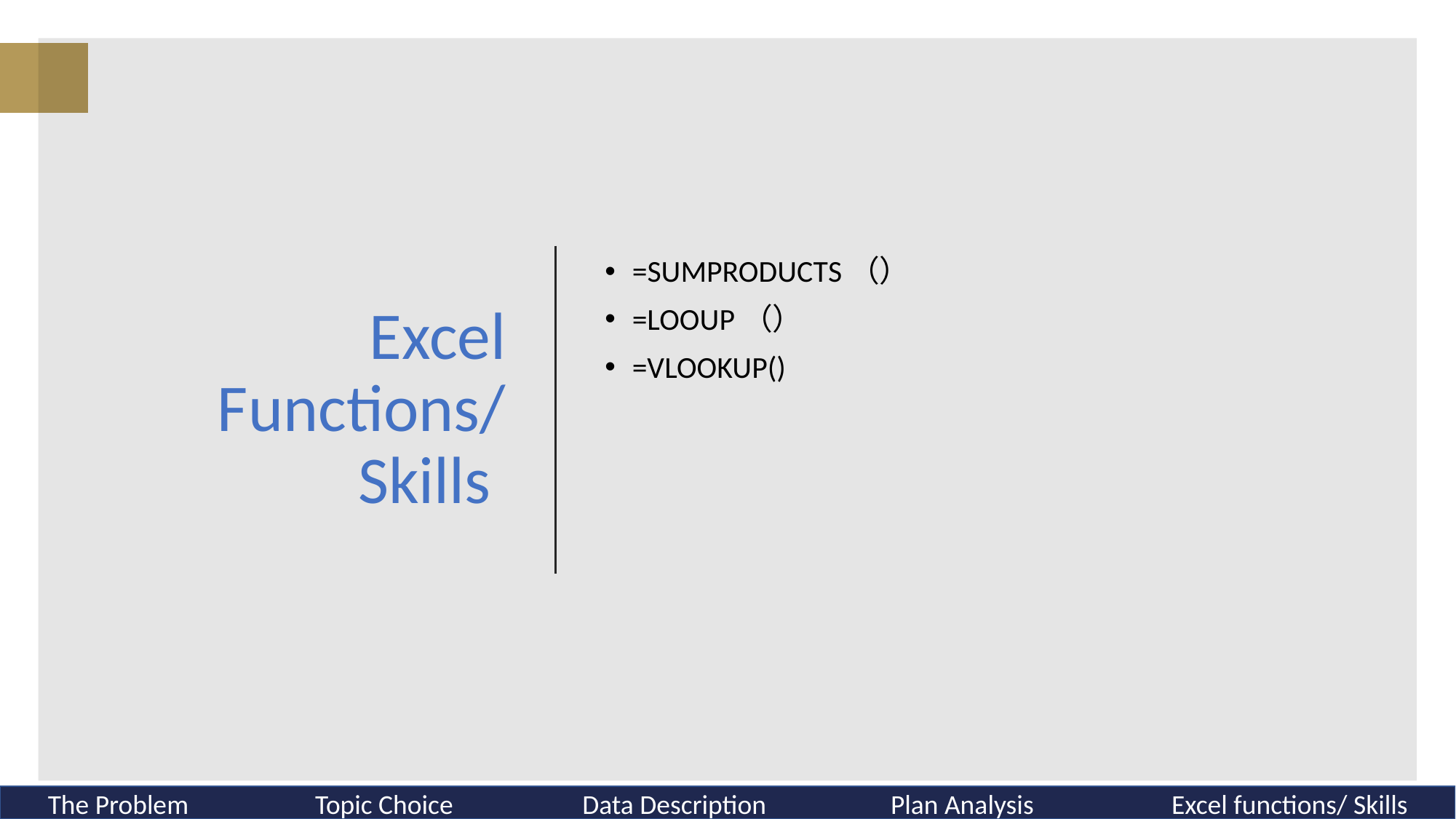

# Excel Functions/ Skills
=SUMPRODUCTS（）
=LOOUP（）
=VLOOKUP()